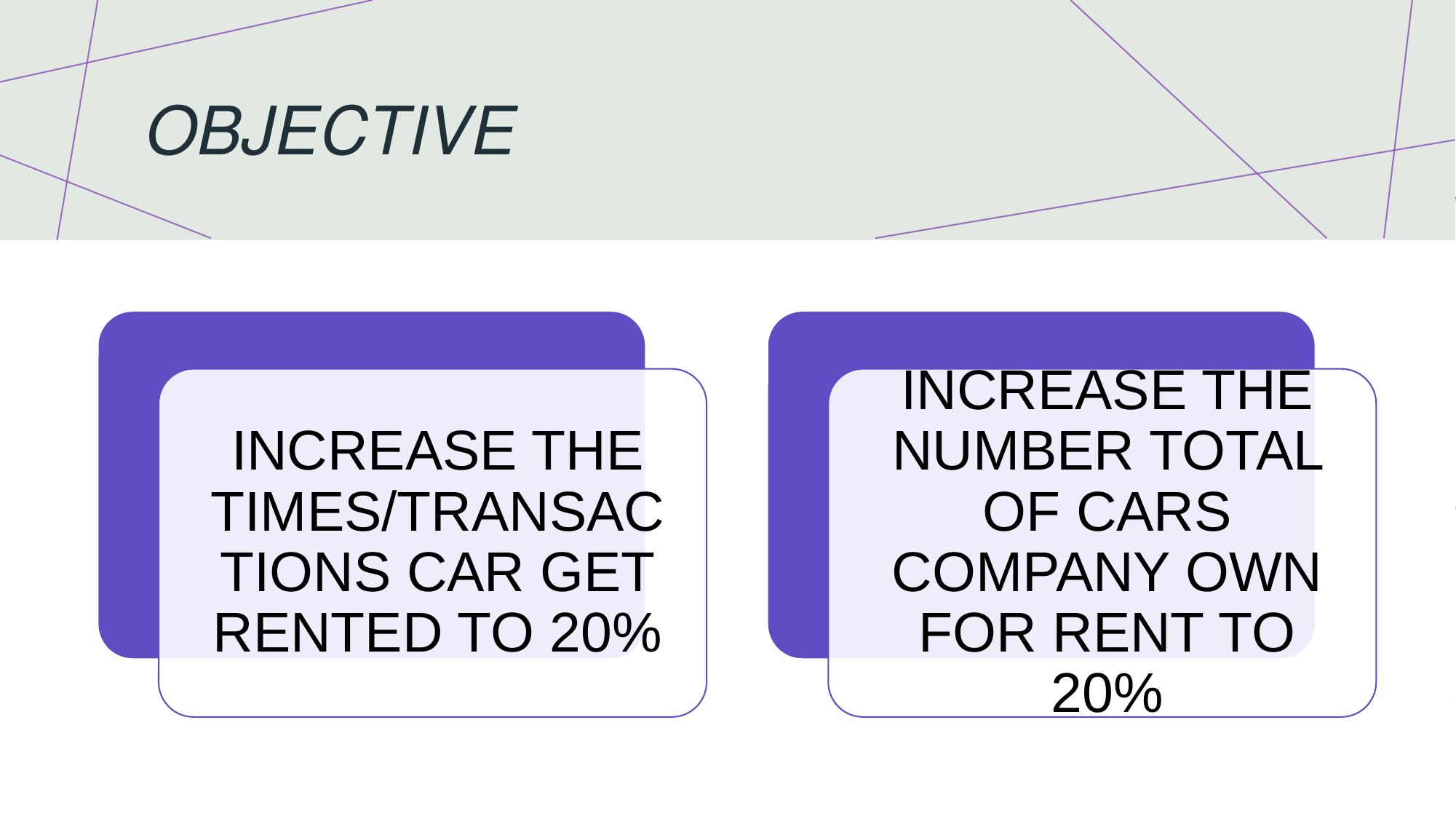

# Objective
Increase the times/transactions car get rented to 20%
Increase The NUMBER total OF cars COMPANY OWN for rent to 20%